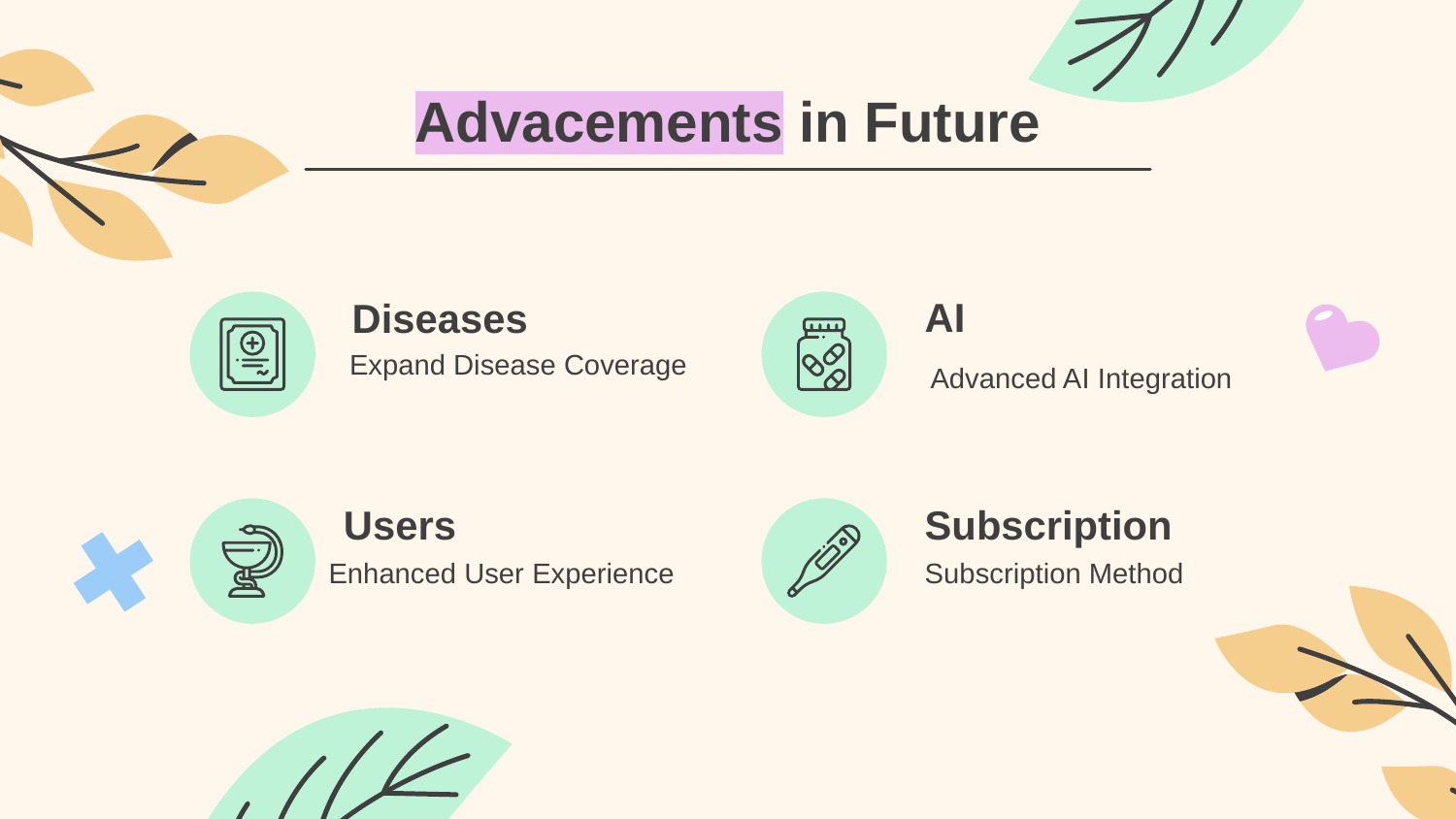

# Advacements in Future

AI
Diseases

Expand Disease Coverage
Advanced AI Integration

Users
Subscription

Enhanced User Experience
Subscription Method